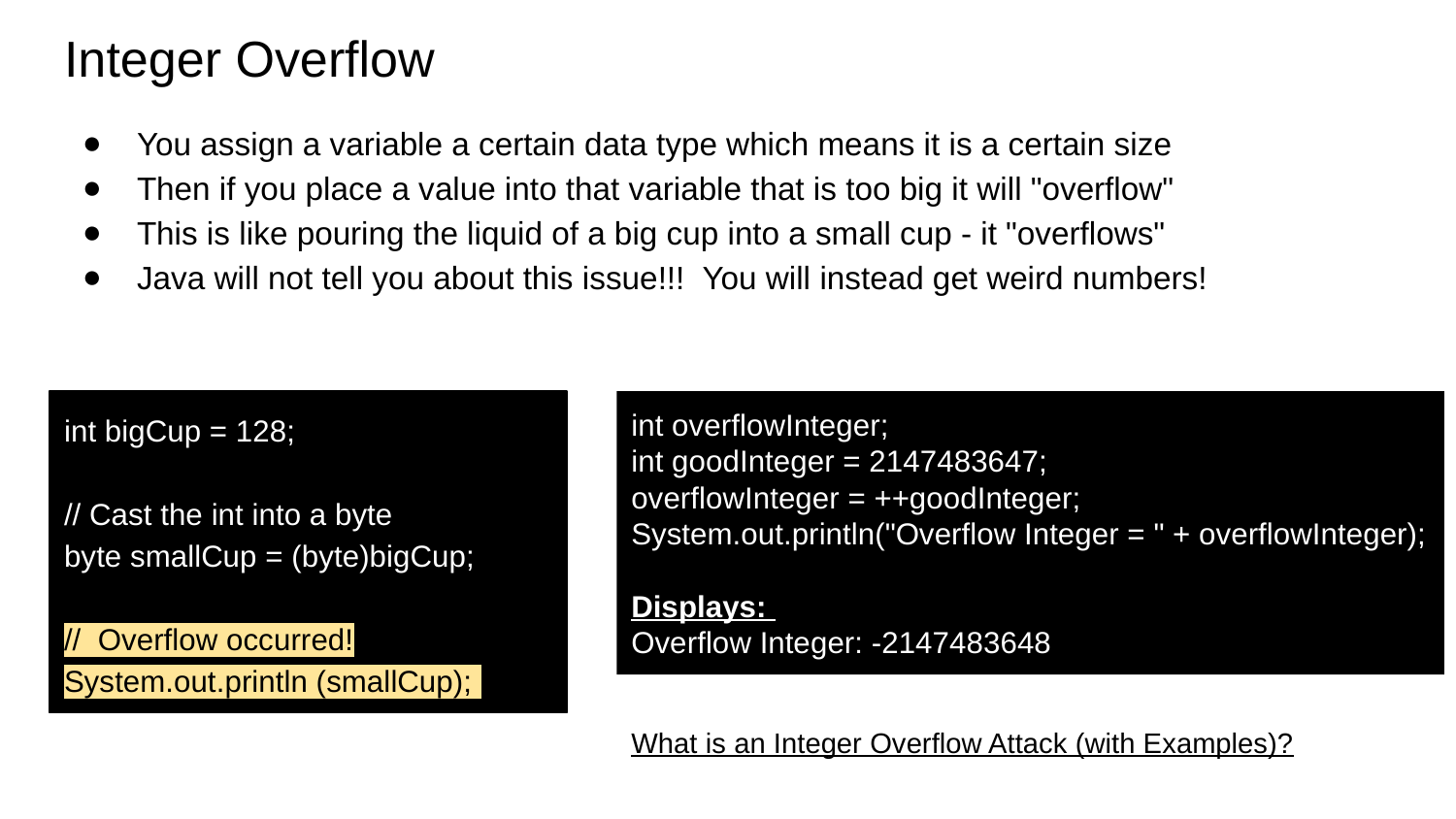

# Integer Overflow
You assign a variable a certain data type which means it is a certain size
Then if you place a value into that variable that is too big it will "overflow"
This is like pouring the liquid of a big cup into a small cup - it "overflows"
Java will not tell you about this issue!!!  You will instead get weird numbers!
int bigCup = 128;

// Cast the int into a byte
byte smallCup = (byte)bigCup;

//  Overflow occurred!
System.out.println (smallCup);
int overflowInteger;
int goodInteger = 2147483647;
overflowInteger = ++goodInteger;
System.out.println("Overflow Integer = " + overflowInteger);

Displays:
Overflow Integer: -2147483648
What is an Integer Overflow Attack (with Examples)?